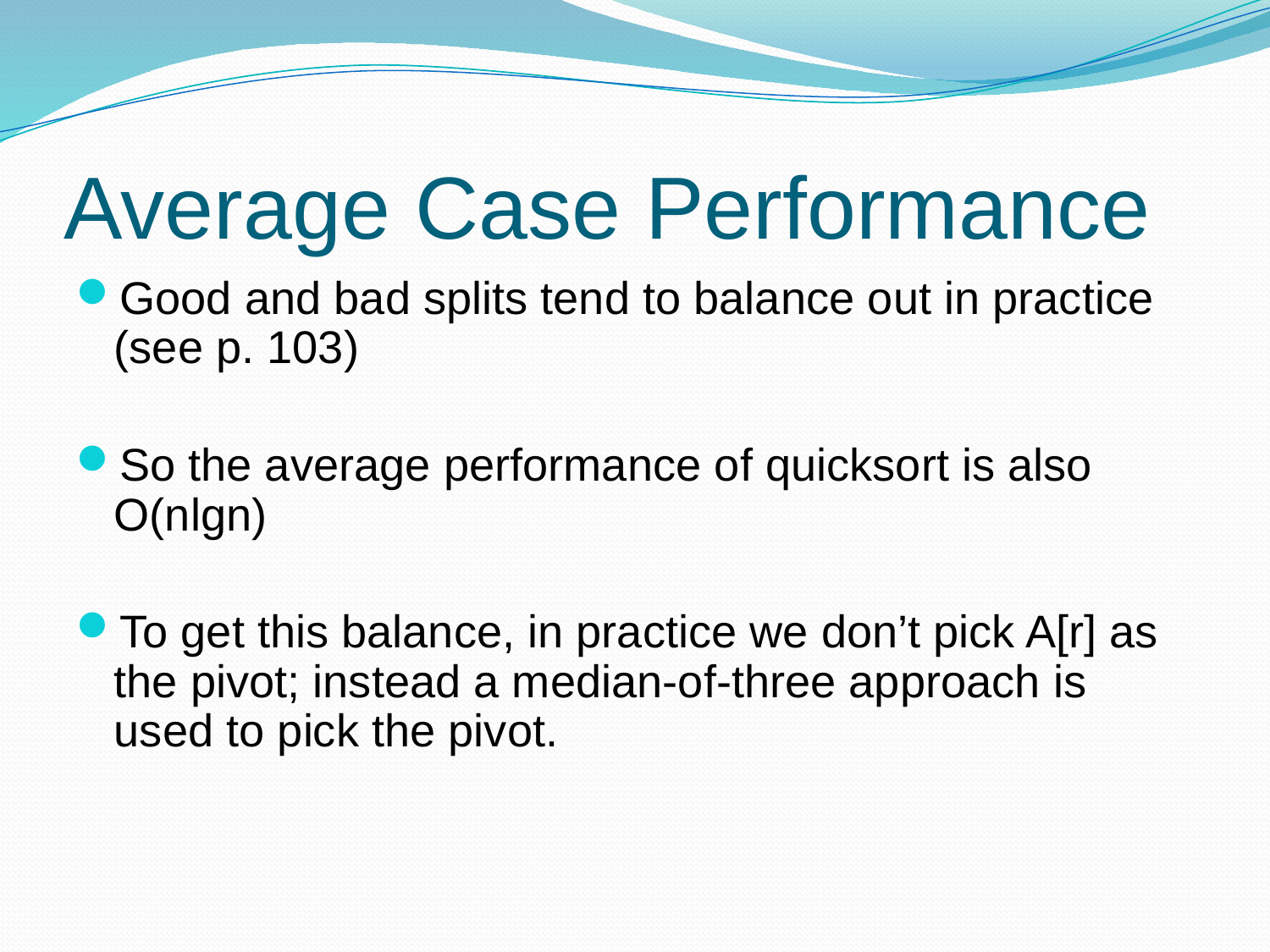

# Average Case Performance
Good and bad splits tend to balance out in practice (see p. 103)

So the average performance of quicksort is also O(nlgn)

To get this balance, in practice we don’t pick A[r] as the pivot; instead a median-of-three approach is used to pick the pivot.